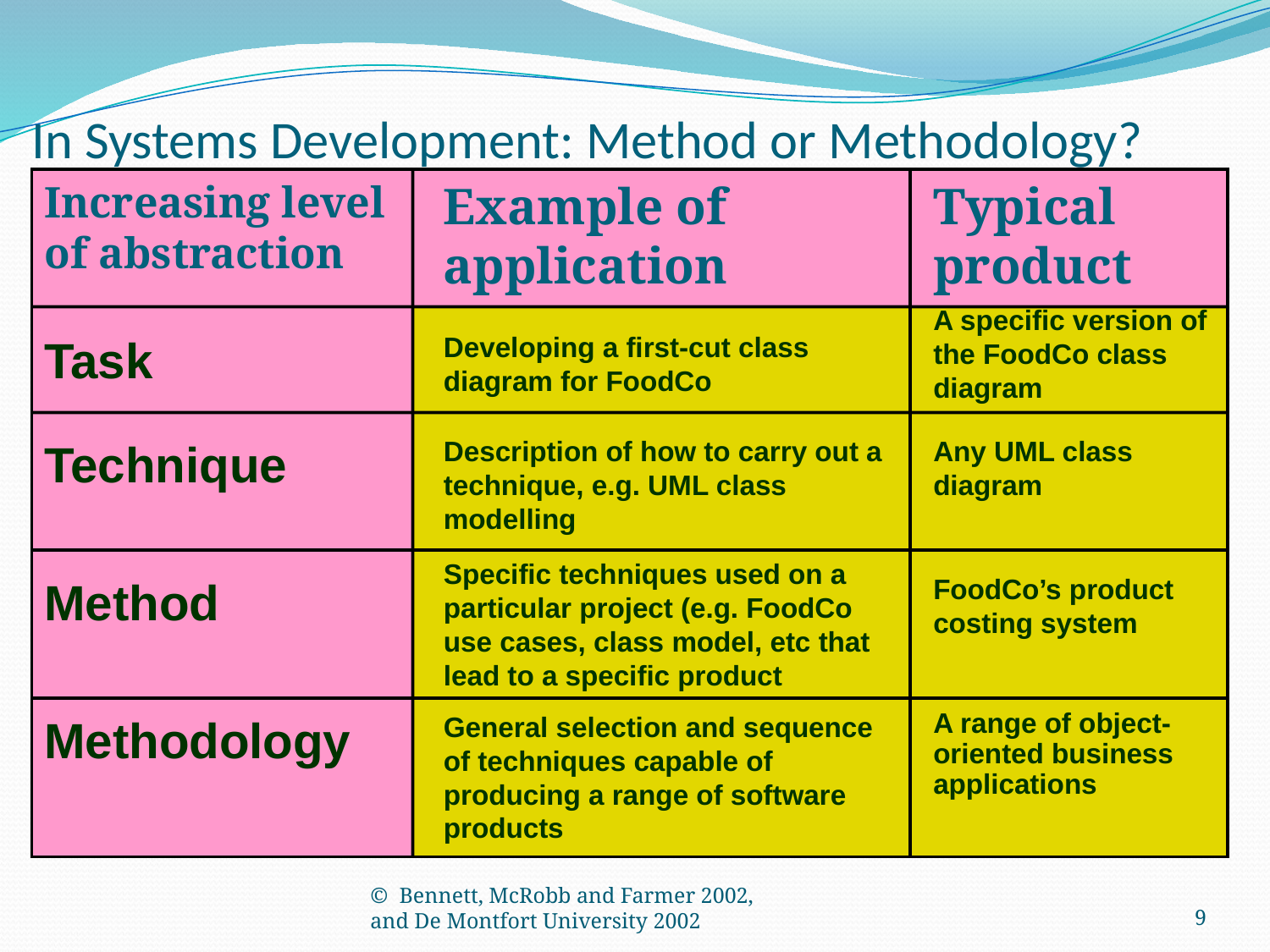

# In Systems Development: Method or Methodology?

Increasing level of abstraction

Example of application

Typical product
A specific version of the FoodCo class diagram

Task
Developing a first-cut class diagram for FoodCo

Technique
Description of how to carry out a technique, e.g. UML class modelling
Any UML class diagram

Specific techniques used on a particular project (e.g. FoodCo use cases, class model, etc that lead to a specific product
Method
FoodCo’s product costing system

Methodology
General selection and sequence of techniques capable of producing a range of software products
A range of object-oriented business applications
©  Bennett, McRobb and Farmer 2002,
and De Montfort University 2002
9